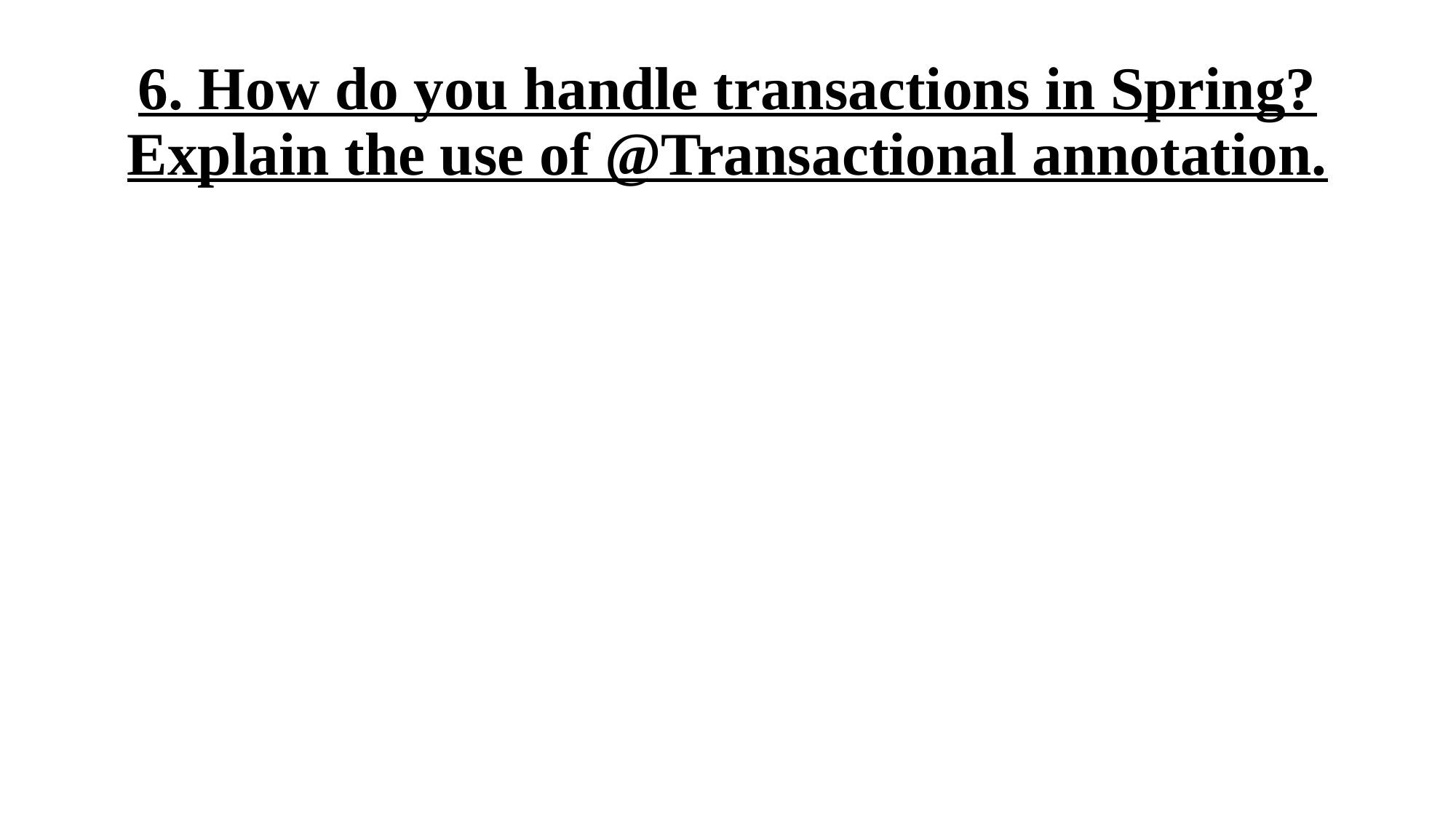

# 6. How do you handle transactions in Spring? Explain the use of @Transactional annotation.